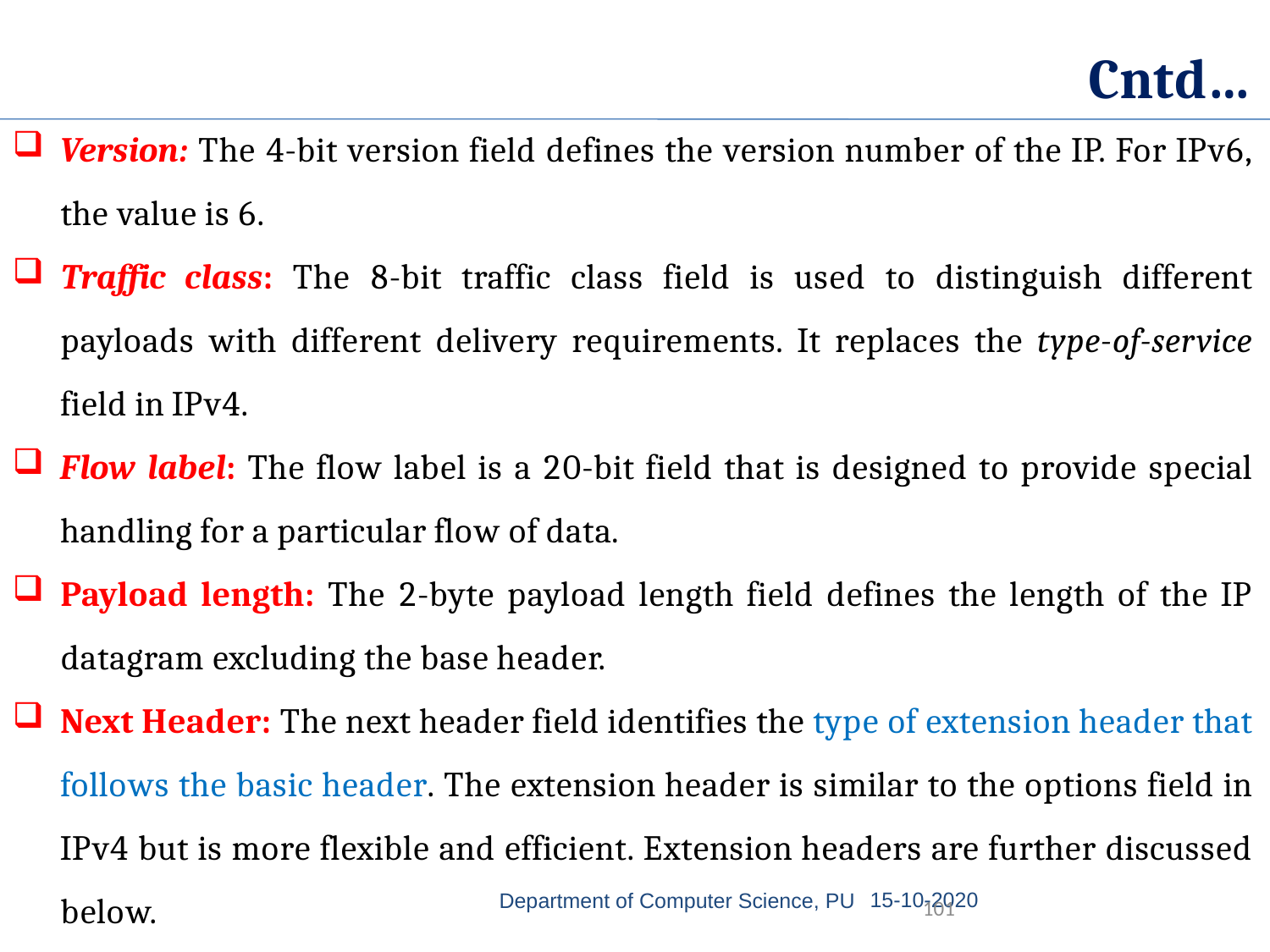

Cntd…
Version: The 4-bit version field defines the version number of the IP. For IPv6, the value is 6.
Traffic class: The 8-bit traffic class field is used to distinguish different payloads with different delivery requirements. It replaces the type-of-service field in IPv4.
Flow label: The flow label is a 20-bit field that is designed to provide special handling for a particular flow of data.
Payload length: The 2-byte payload length field defines the length of the IP datagram excluding the base header.
Next Header: The next header field identifies the type of extension header that follows the basic header. The extension header is similar to the options field in IPv4 but is more flexible and efficient. Extension headers are further discussed below.

15-10-2020
Department of Computer Science, PU
101